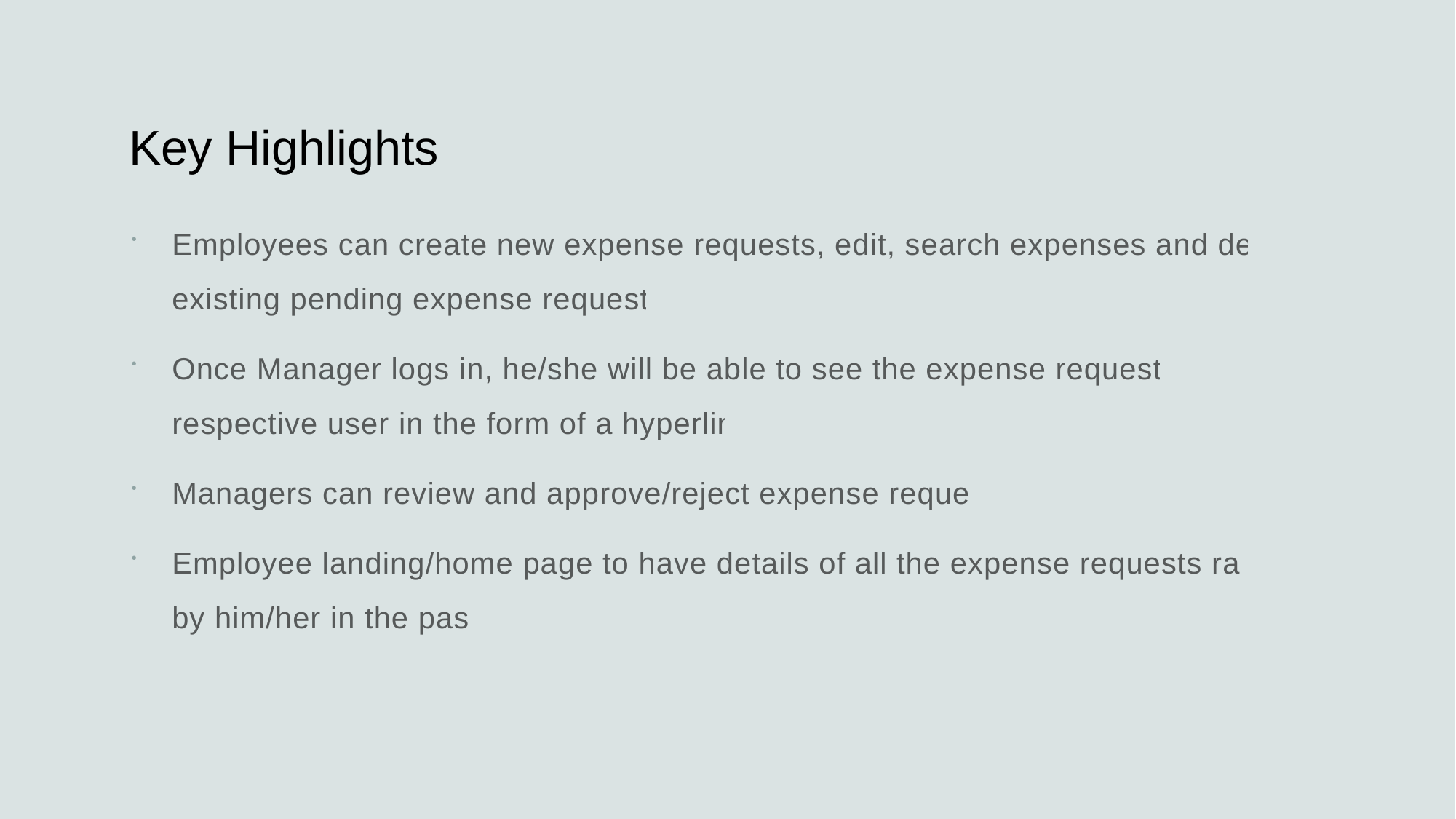

# Key Highlights
Employees can create new expense requests, edit, search expenses and delete existing pending expense requests.
Once Manager logs in, he/she will be able to see the expense requests of respective user in the form of a hyperlink.
Managers can review and approve/reject expense requests
Employee landing/home page to have details of all the expense requests raised by him/her in the past.